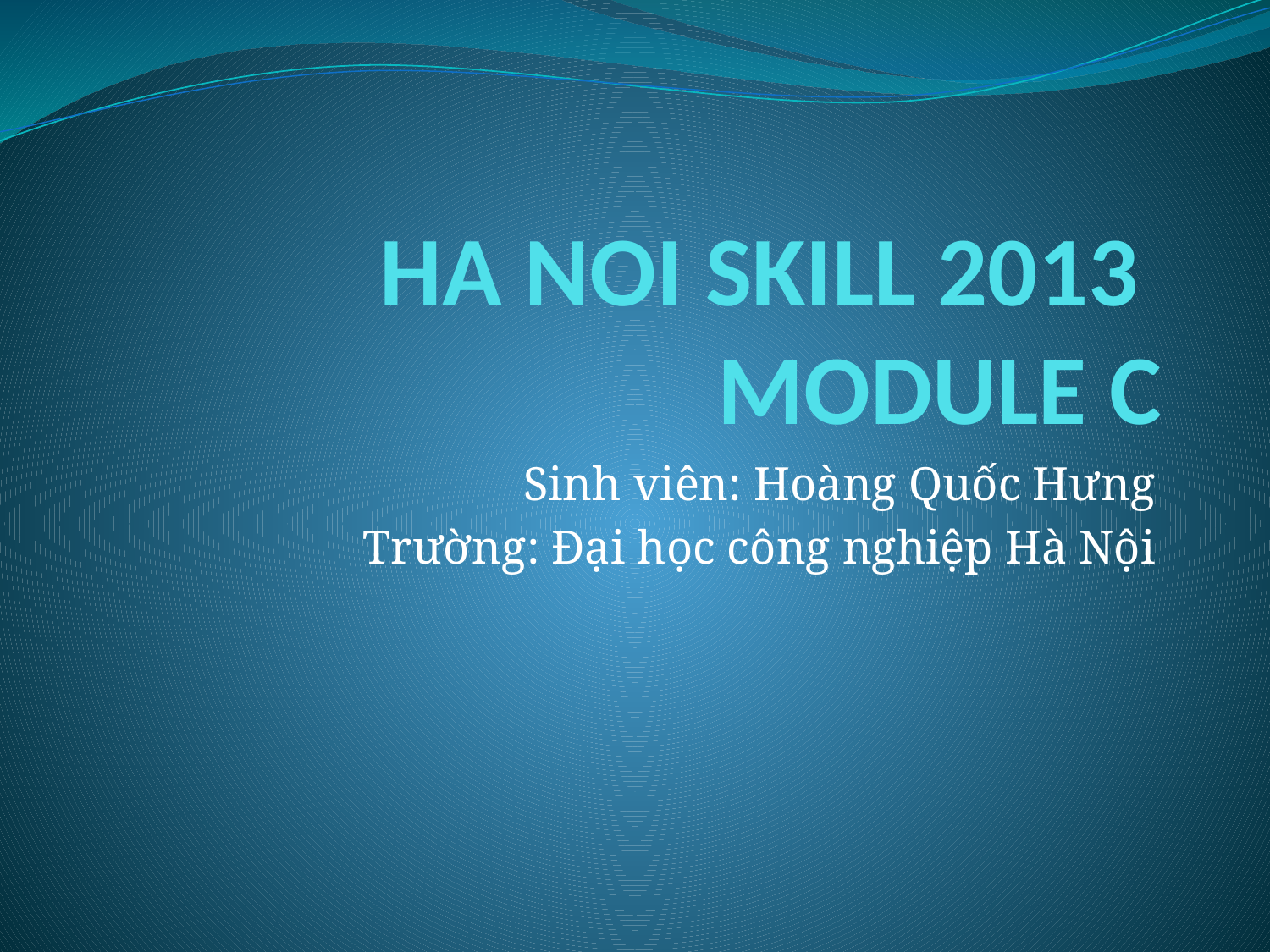

# HA NOI SKILL 2013  MODULE C
Sinh viên: Hoàng Quốc Hưng
Trường: Đại học công nghiệp Hà Nội